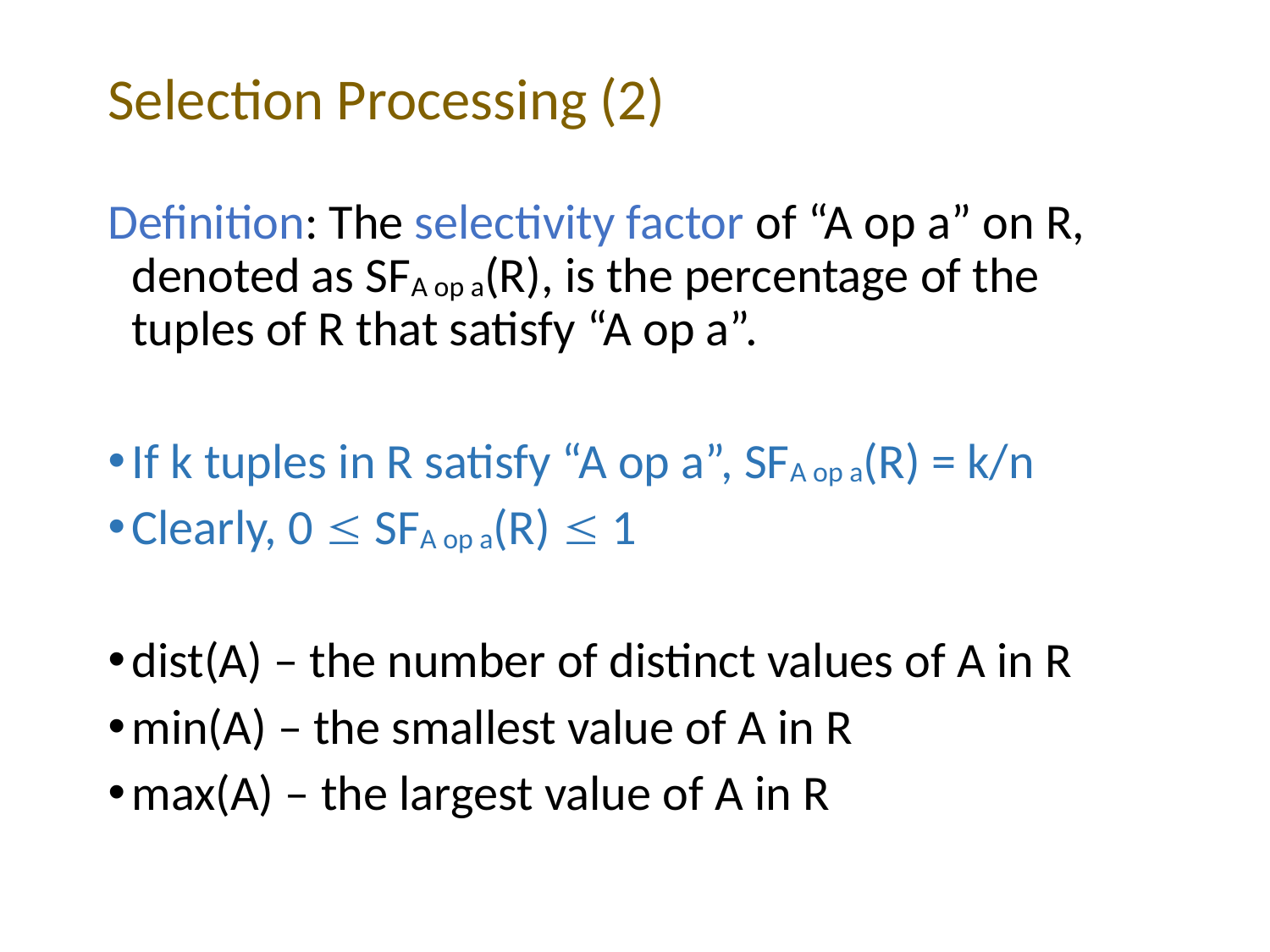

# Selection Processing (2)
Definition: The selectivity factor of “A op a” on R, denoted as SFA op a(R), is the percentage of the tuples of R that satisfy “A op a”.

If k tuples in R satisfy “A op a”, SFA op a(R) = k/n
Clearly, 0 ≤ SFA op a(R) ≤ 1

dist(A) – the number of distinct values of A in R
min(A) – the smallest value of A in R
max(A) – the largest value of A in R